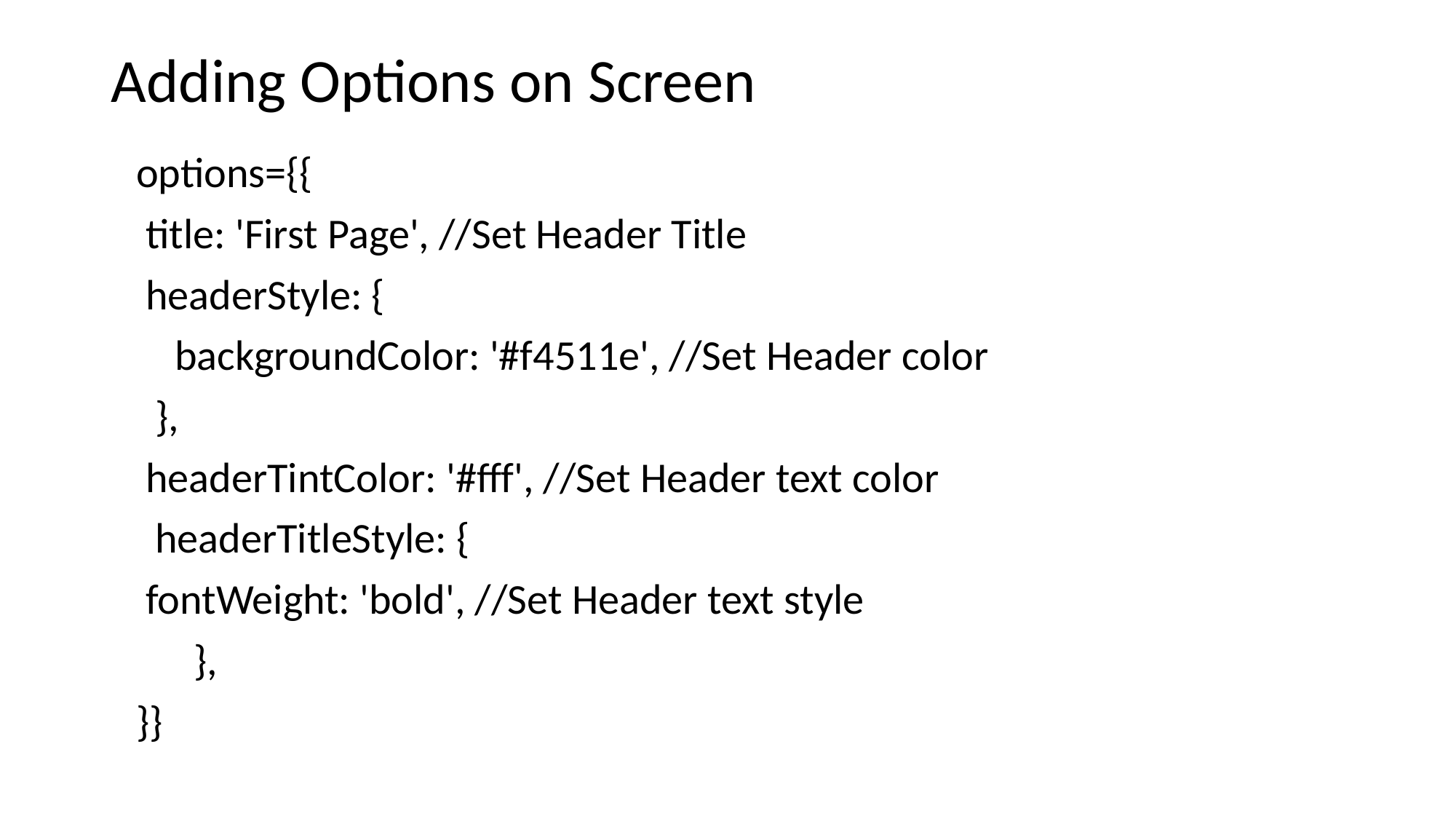

# Adding Options on Screen
options={{
 title: 'First Page', //Set Header Title
 headerStyle: {
    backgroundColor: '#f4511e', //Set Header color
  },
 headerTintColor: '#fff', //Set Header text color
  headerTitleStyle: {
 fontWeight: 'bold', //Set Header text style
      },
}}